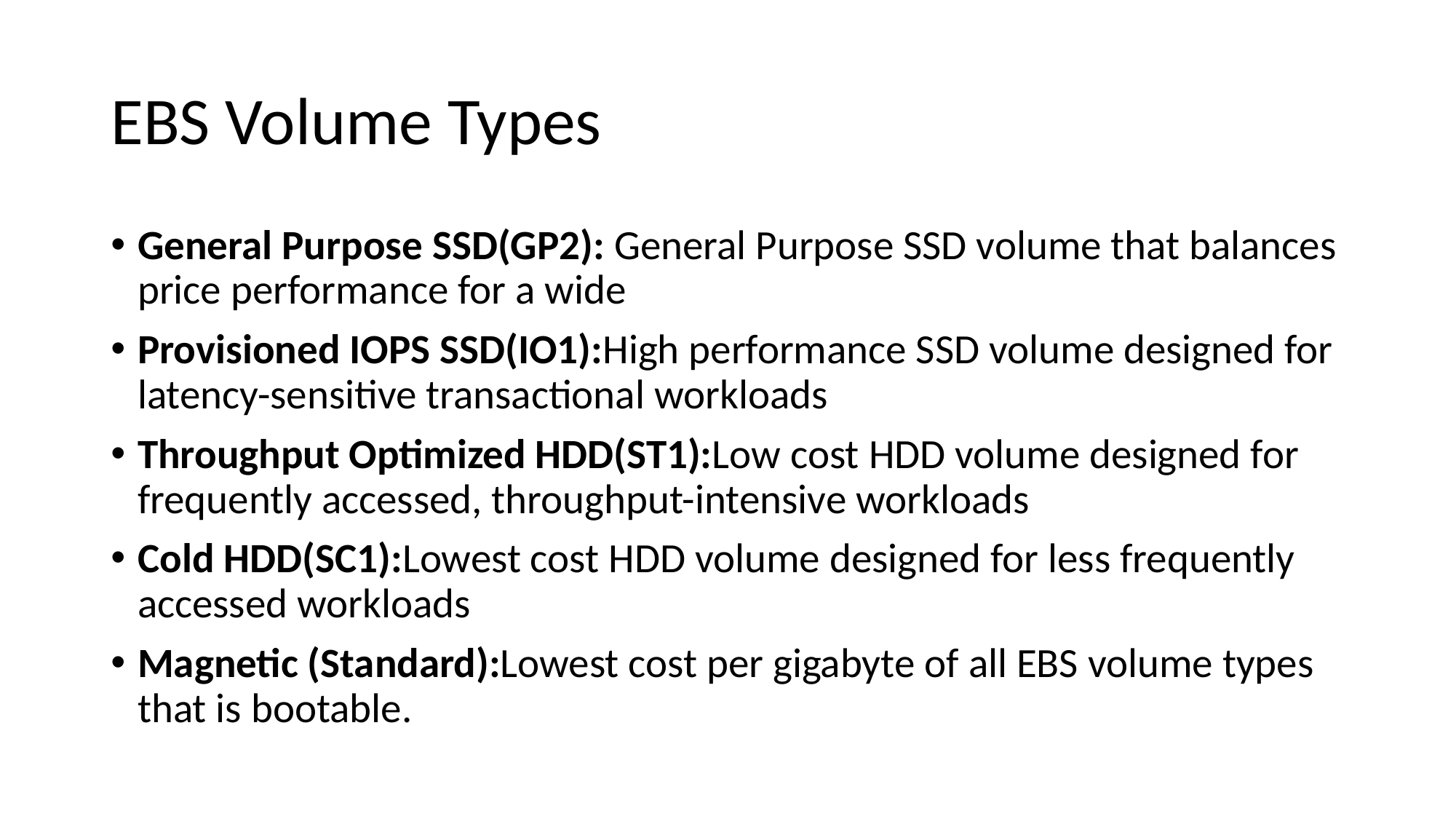

# EBS Volume Types
General Purpose SSD(GP2): General Purpose SSD volume that balances price performance for a wide
Provisioned IOPS SSD(IO1):High performance SSD volume designed for latency-sensitive transactional workloads
Throughput Optimized HDD(ST1):Low cost HDD volume designed for frequently accessed, throughput-intensive workloads
Cold HDD(SC1):Lowest cost HDD volume designed for less frequently accessed workloads
Magnetic (Standard):Lowest cost per gigabyte of all EBS volume types that is bootable.